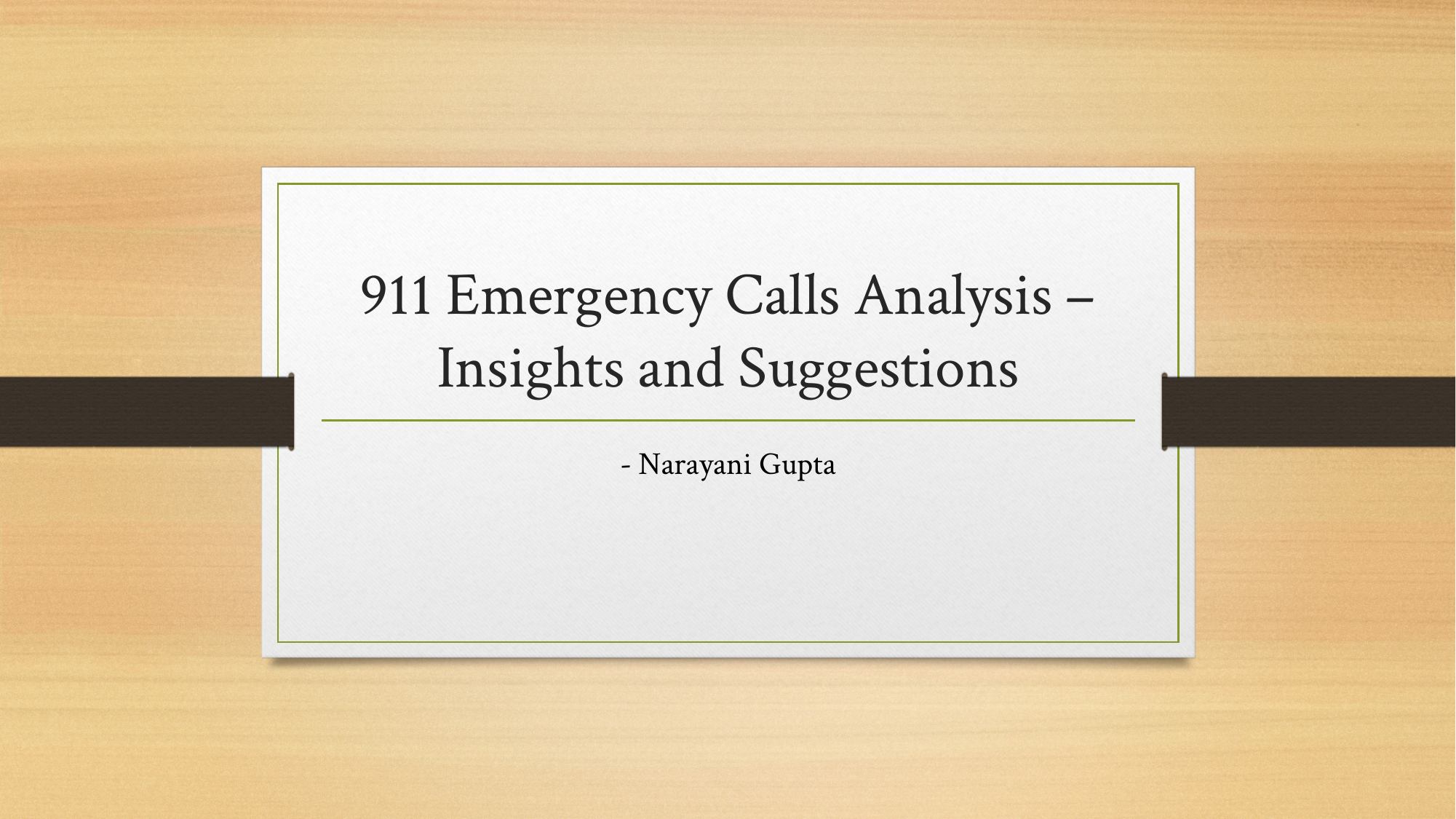

# 911 Emergency Calls Analysis – Insights and Suggestions
- Narayani Gupta